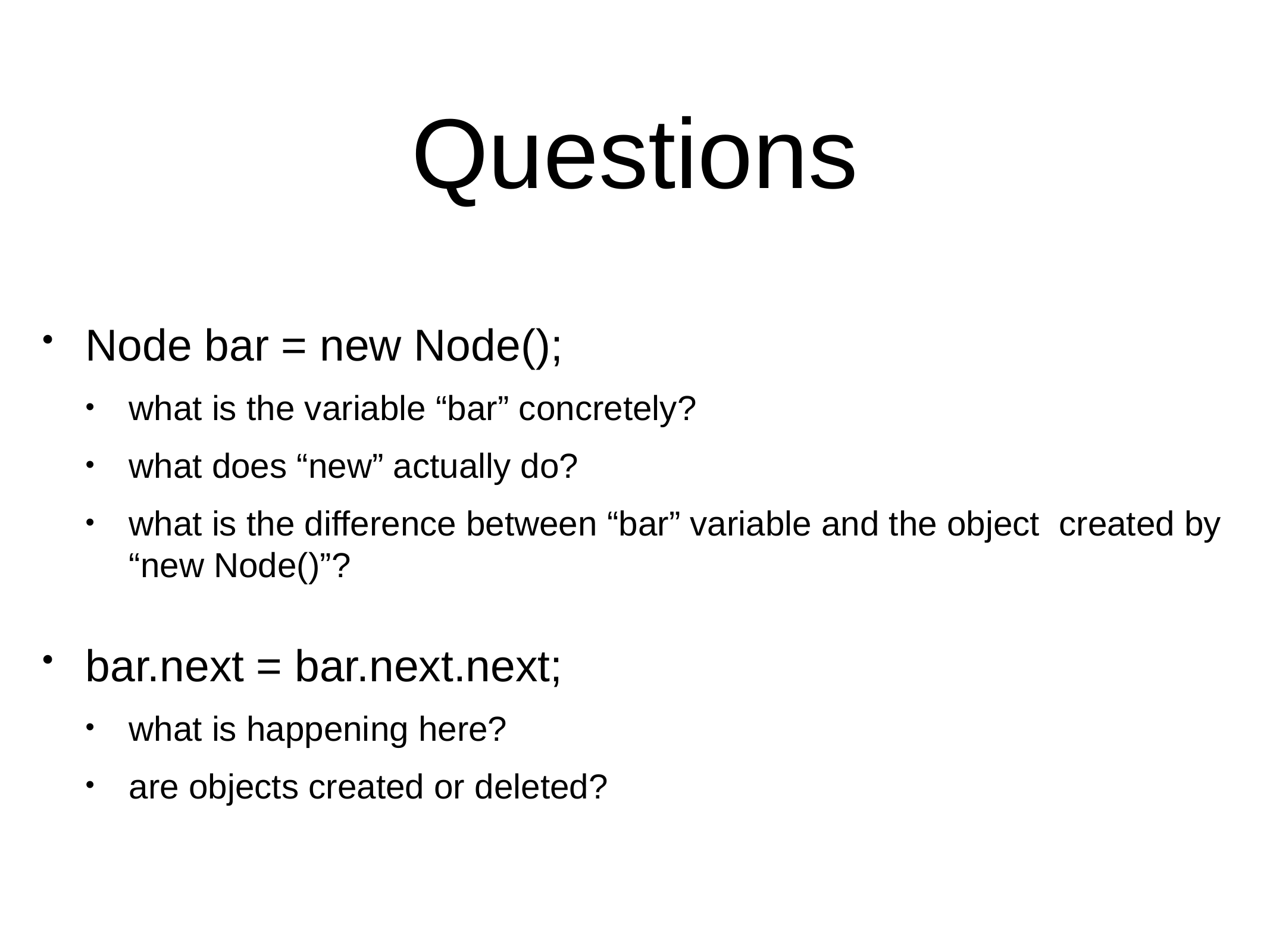

# Questions
Node bar = new Node();
what is the variable “bar” concretely?
what does “new” actually do?
what is the difference between “bar” variable and the object  created by “new Node()”?
bar.next = bar.next.next;
what is happening here?
are objects created or deleted?